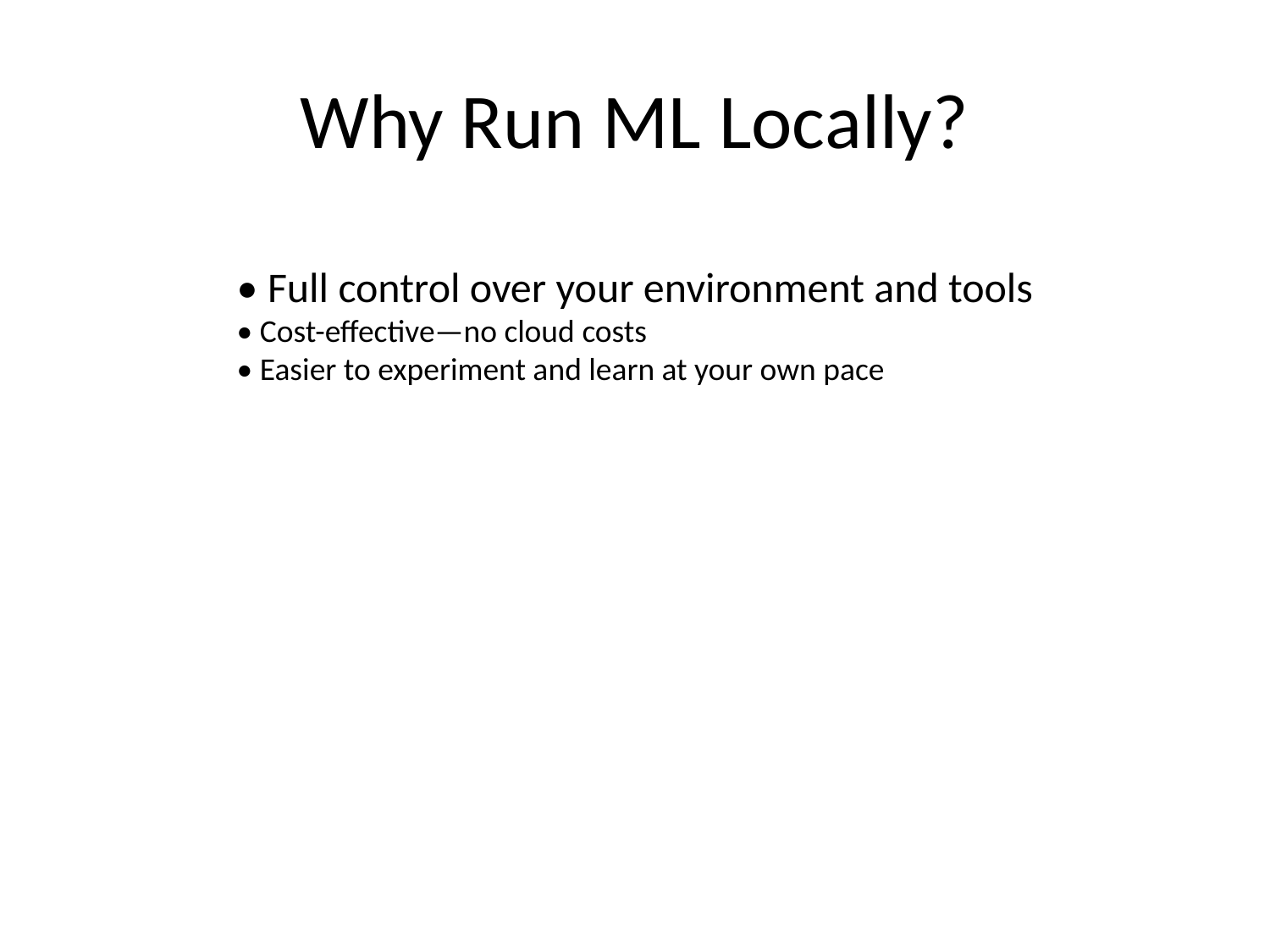

# Why Run ML Locally?
• Full control over your environment and tools
• Cost-effective—no cloud costs
• Easier to experiment and learn at your own pace